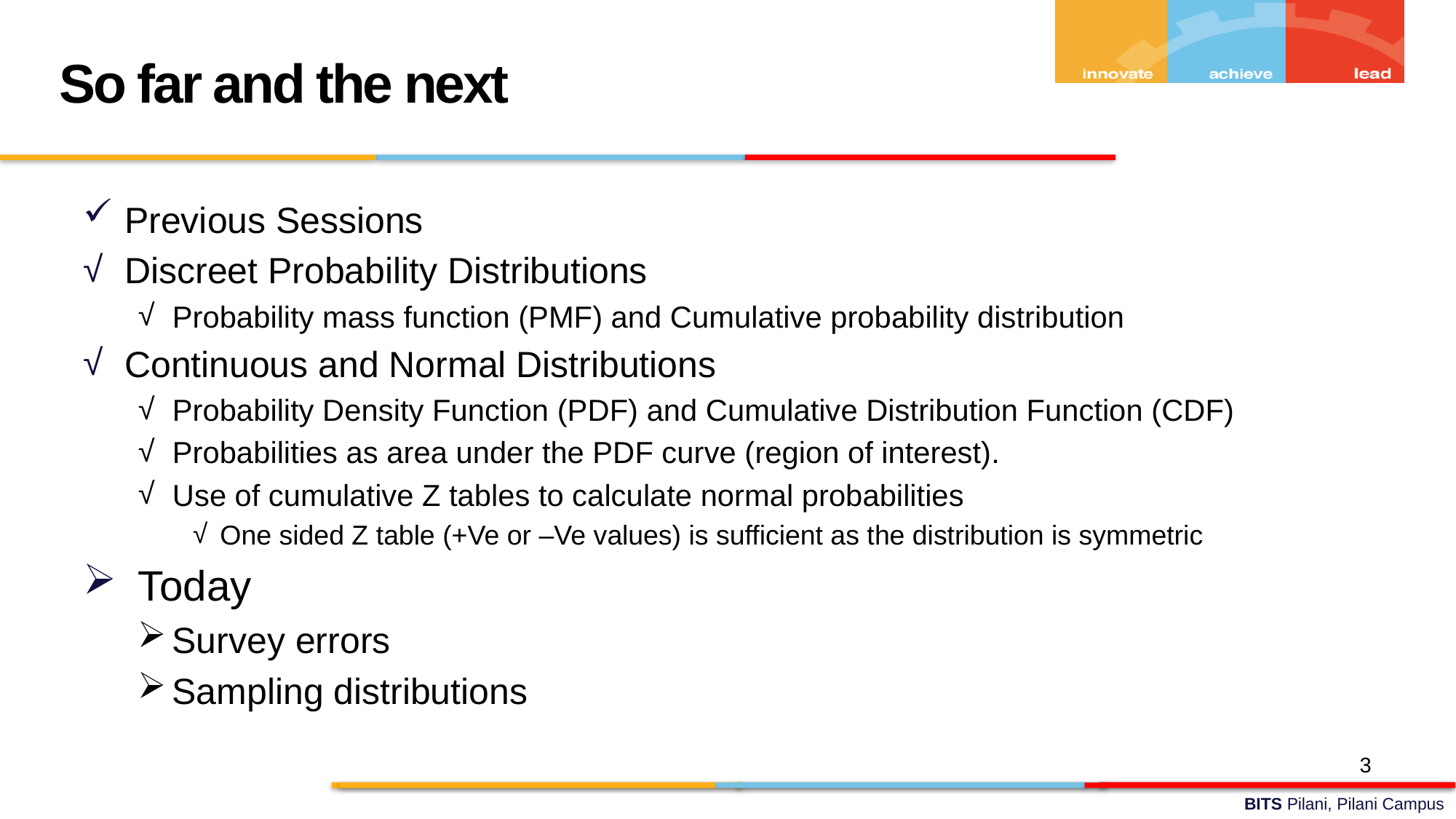

So far and the next
Previous Sessions
Discreet Probability Distributions
Probability mass function (PMF) and Cumulative probability distribution
Continuous and Normal Distributions
Probability Density Function (PDF) and Cumulative Distribution Function (CDF)
Probabilities as area under the PDF curve (region of interest).
Use of cumulative Z tables to calculate normal probabilities
One sided Z table (+Ve or –Ve values) is sufficient as the distribution is symmetric
Today
Survey errors
Sampling distributions

3